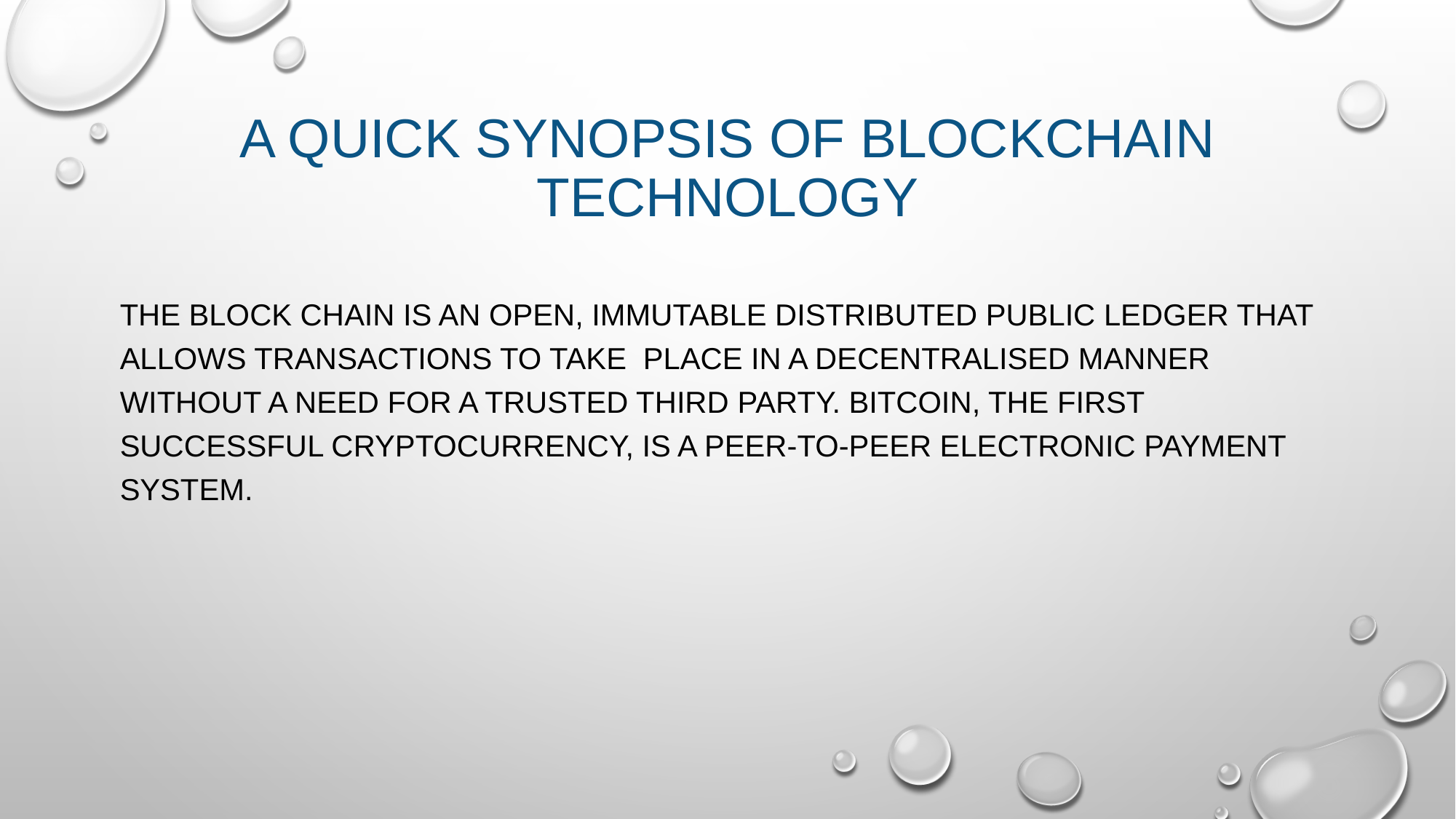

# A QUICK SYNOPSIS OF BLOCKCHAIN TECHNOLOGY
The block chain is an open, immutable distributed public ledger that allows transactions to take  place in a decentralised manner without a need for a trusted third party. bitcoin, the first successful cryptocurrency, is a peer-to-peer electronic payment system.